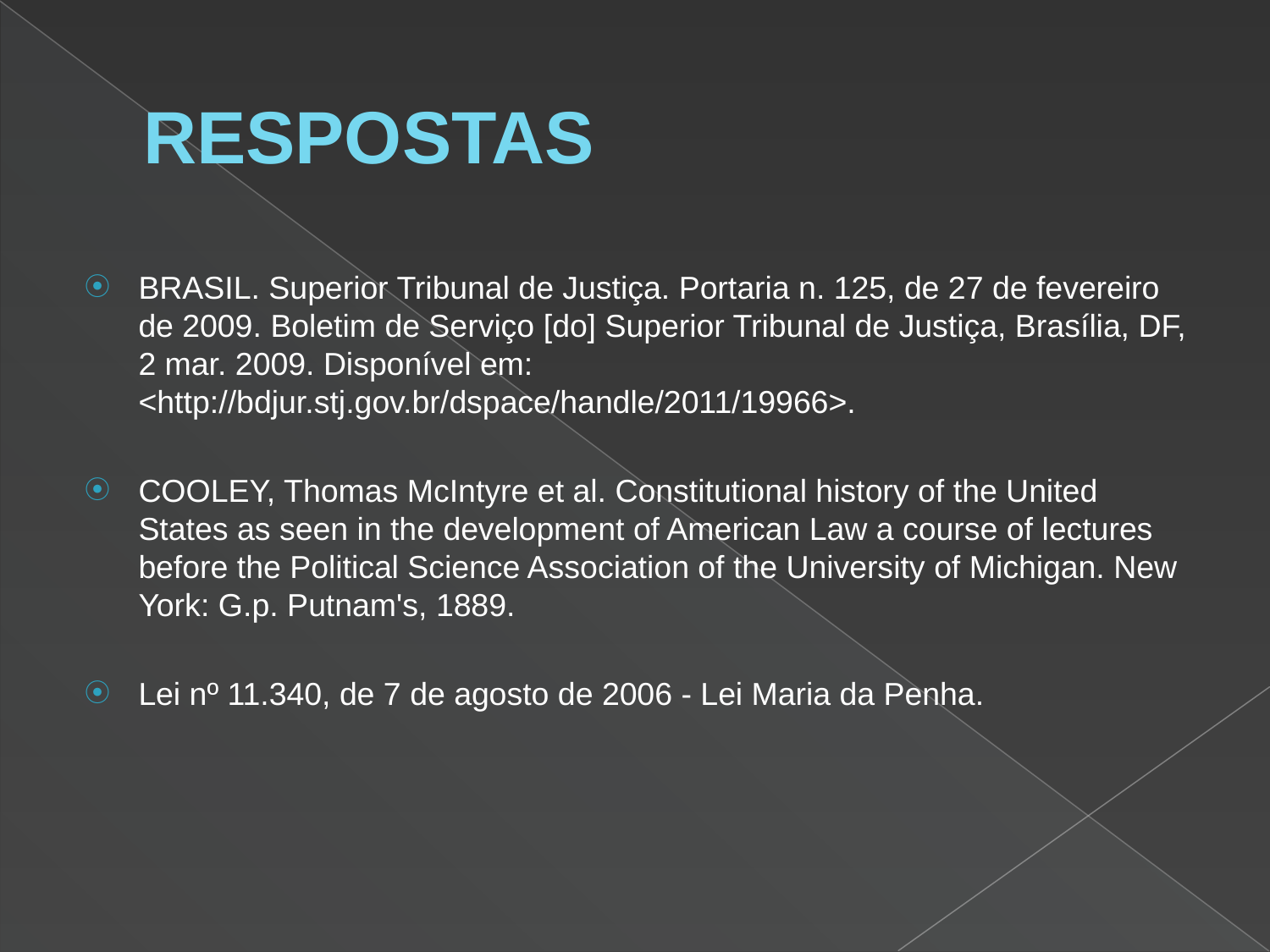

# RESPOSTAS
BRASIL. Superior Tribunal de Justiça. Portaria n. 125, de 27 de fevereiro de 2009. Boletim de Serviço [do] Superior Tribunal de Justiça, Brasília, DF, 2 mar. 2009. Disponível em: <http://bdjur.stj.gov.br/dspace/handle/2011/19966>.

COOLEY, Thomas McIntyre et al. Constitutional history of the United States as seen in the development of American Law a course of lectures before the Political Science Association of the University of Michigan. New York: G.p. Putnam's, 1889.

Lei nº 11.340, de 7 de agosto de 2006 - Lei Maria da Penha.